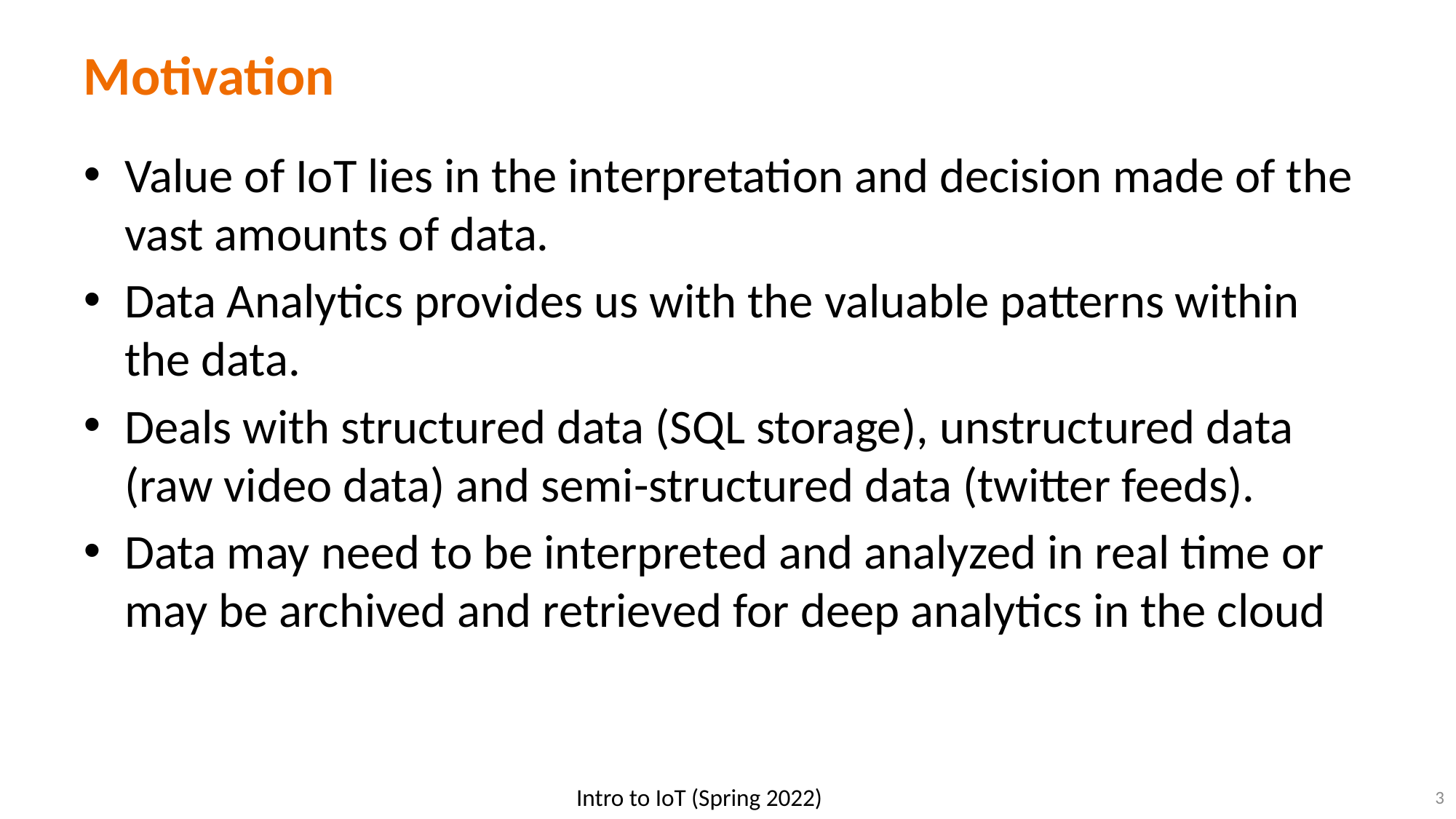

# Motivation
Value of IoT lies in the interpretation and decision made of the vast amounts of data.
Data Analytics provides us with the valuable patterns within the data.
Deals with structured data (SQL storage), unstructured data (raw video data) and semi-structured data (twitter feeds).
Data may need to be interpreted and analyzed in real time or may be archived and retrieved for deep analytics in the cloud

3
Intro to IoT (Spring 2022)